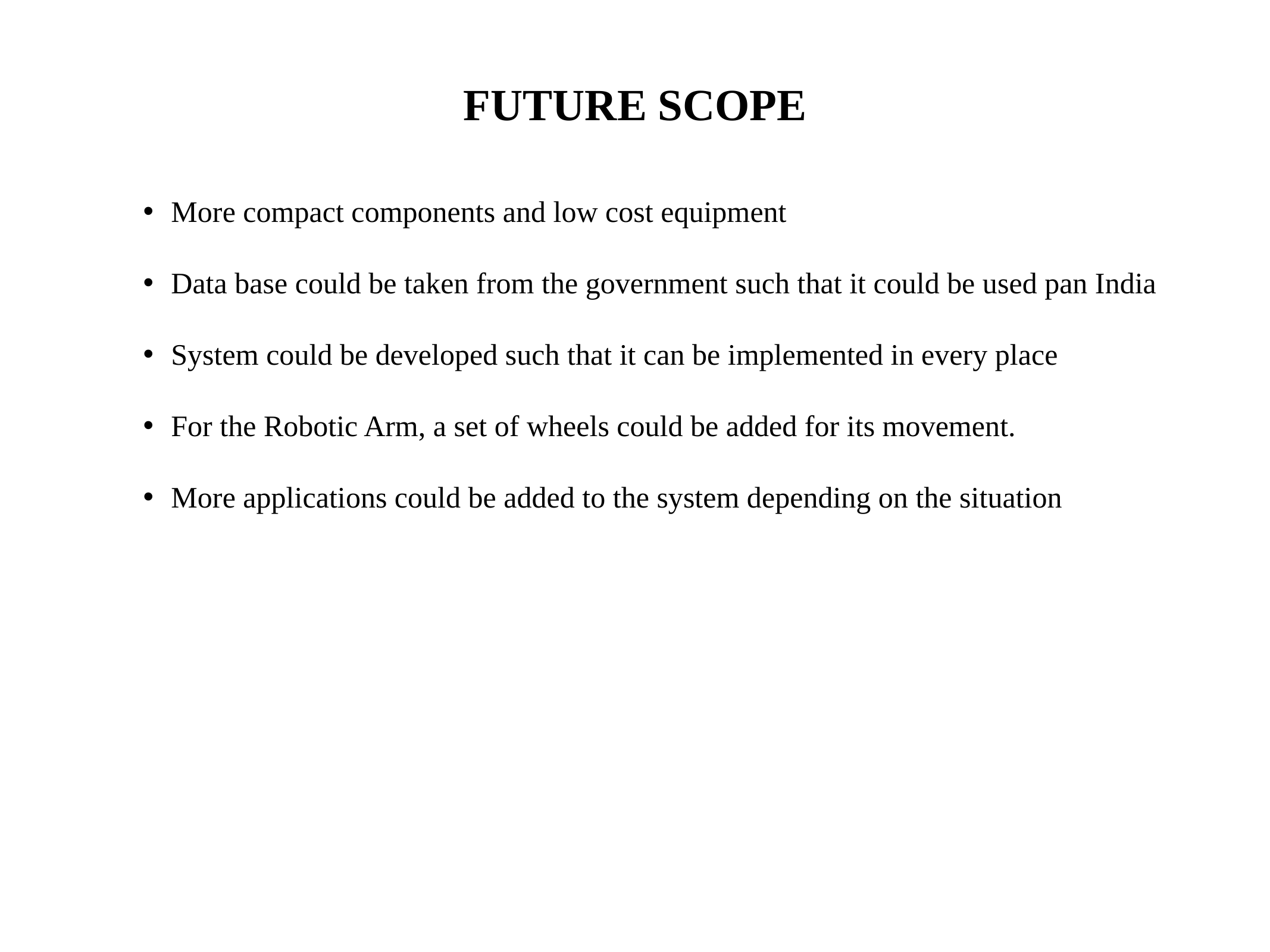

# FUTURE SCOPE
More compact components and low cost equipment

Data base could be taken from the government such that it could be used pan India

System could be developed such that it can be implemented in every place

For the Robotic Arm, a set of wheels could be added for its movement.

More applications could be added to the system depending on the situation